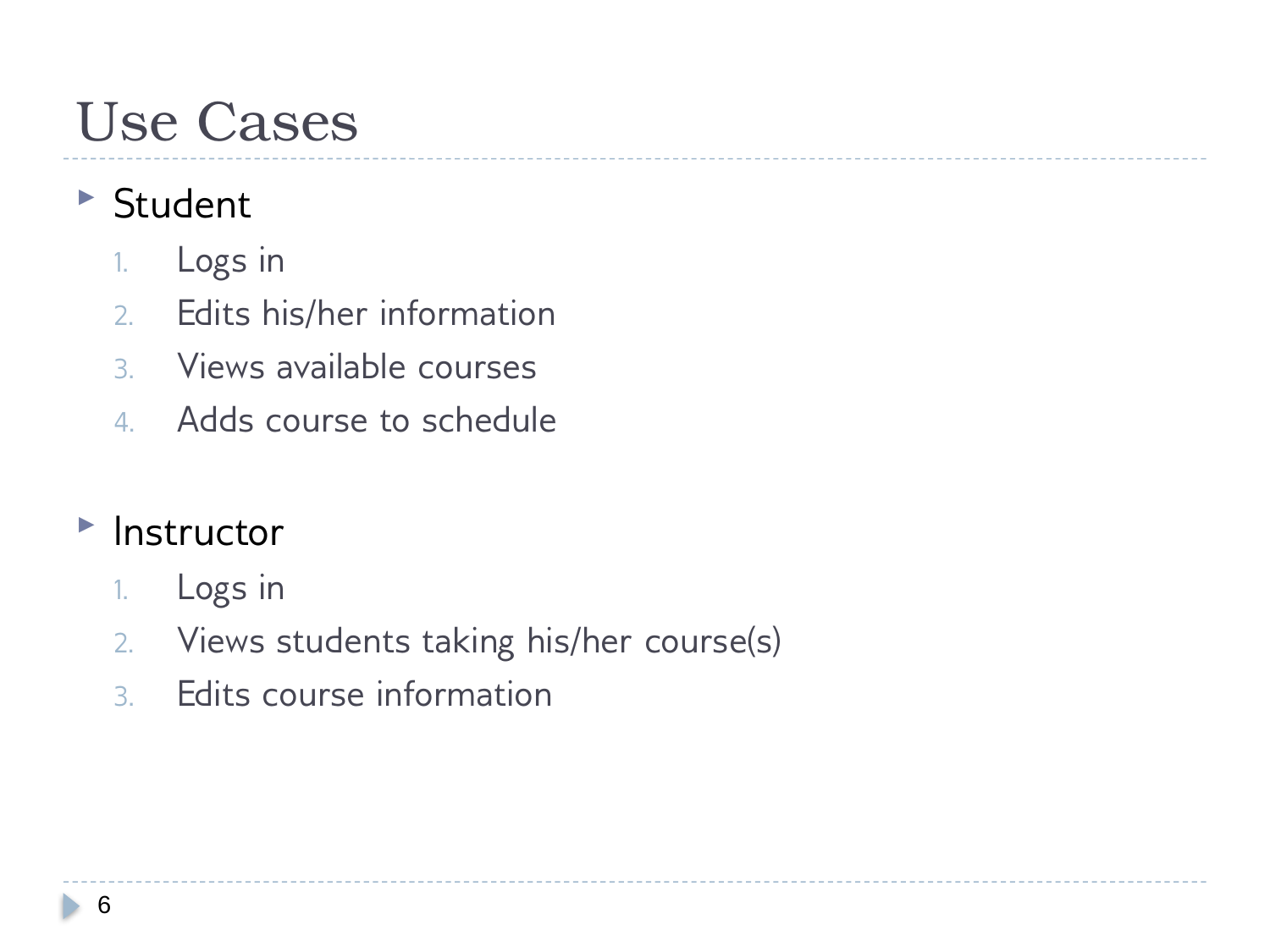

# Use Cases
Student
Logs in
Edits his/her information
Views available courses
Adds course to schedule

Instructor
Logs in
Views students taking his/her course(s)
Edits course information
6